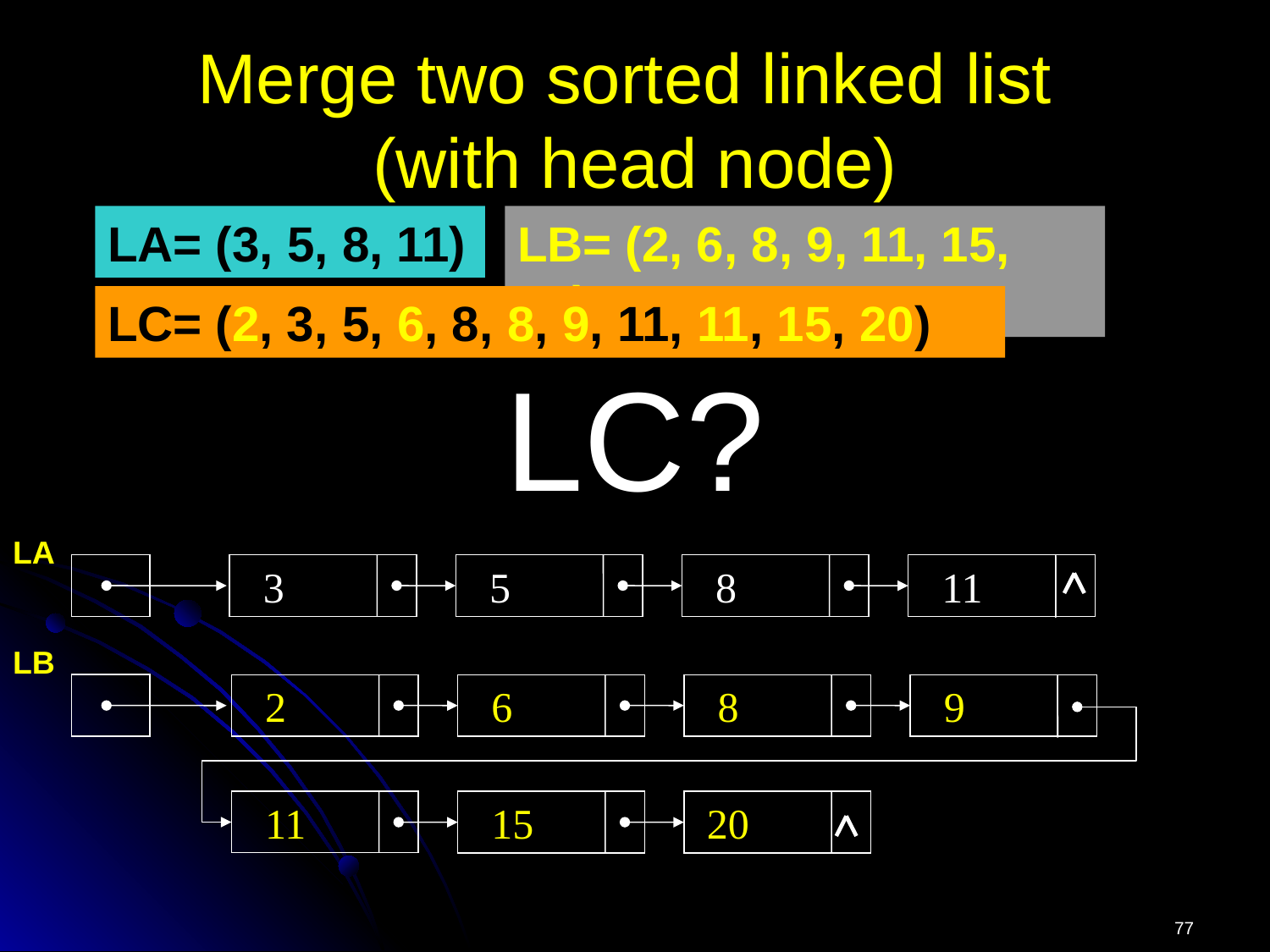

# Merge two sorted linked list (with head node)
LA= (3, 5, 8, 11)
LB= (2, 6, 8, 9, 11, 15, 20)
LC= (2, 3, 5, 6, 8, 8, 9, 11, 11, 15, 20)
LC?
LA

  3

  5

  8

  11

LB

  2

  6

  8

  9

  11

  15

 20

77